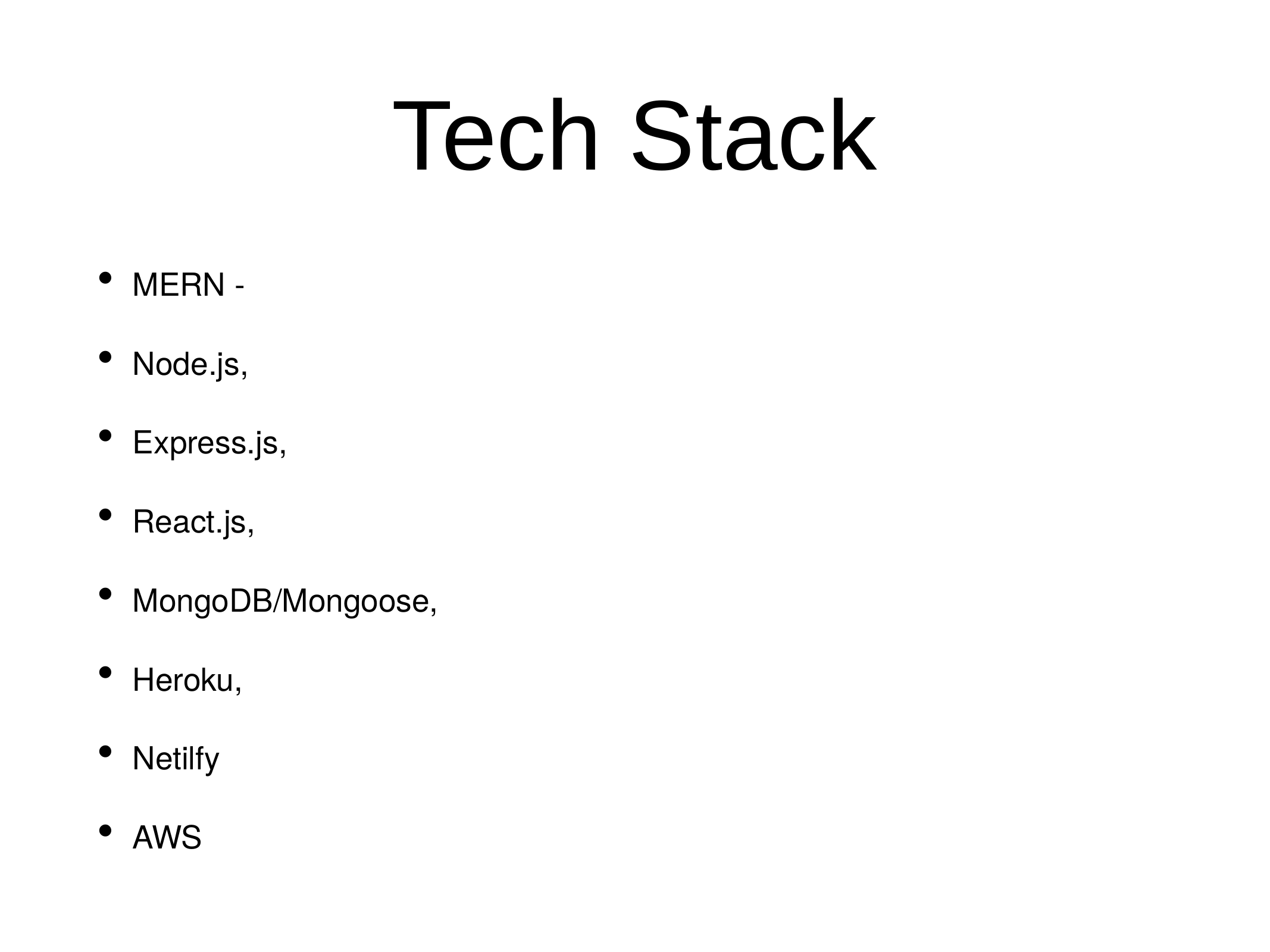

# Tech Stack
MERN -
Node.js,
Express.js,
React.js,
MongoDB/Mongoose,
Heroku,
Netilfy
AWS